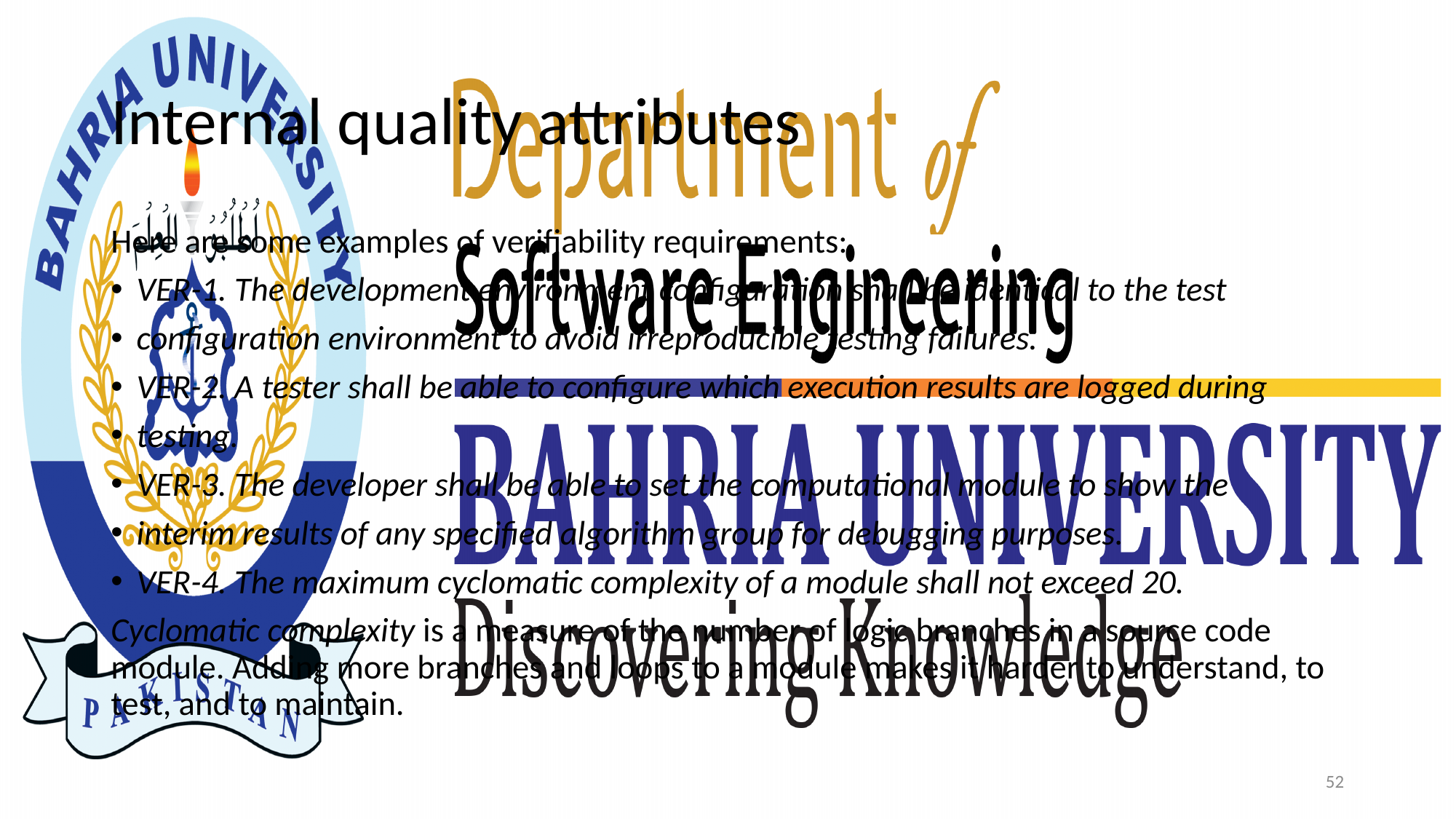

# Internal quality attributes
Here are some examples of verifiability requirements:
VER-1. The development environment configuration shall be identical to the test
configuration environment to avoid irreproducible testing failures.
VER-2. A tester shall be able to configure which execution results are logged during
testing.
VER-3. The developer shall be able to set the computational module to show the
interim results of any specified algorithm group for debugging purposes.
VER-4. The maximum cyclomatic complexity of a module shall not exceed 20.
Cyclomatic complexity is a measure of the number of logic branches in a source code module. Adding more branches and loops to a module makes it harder to understand, to test, and to maintain.
52